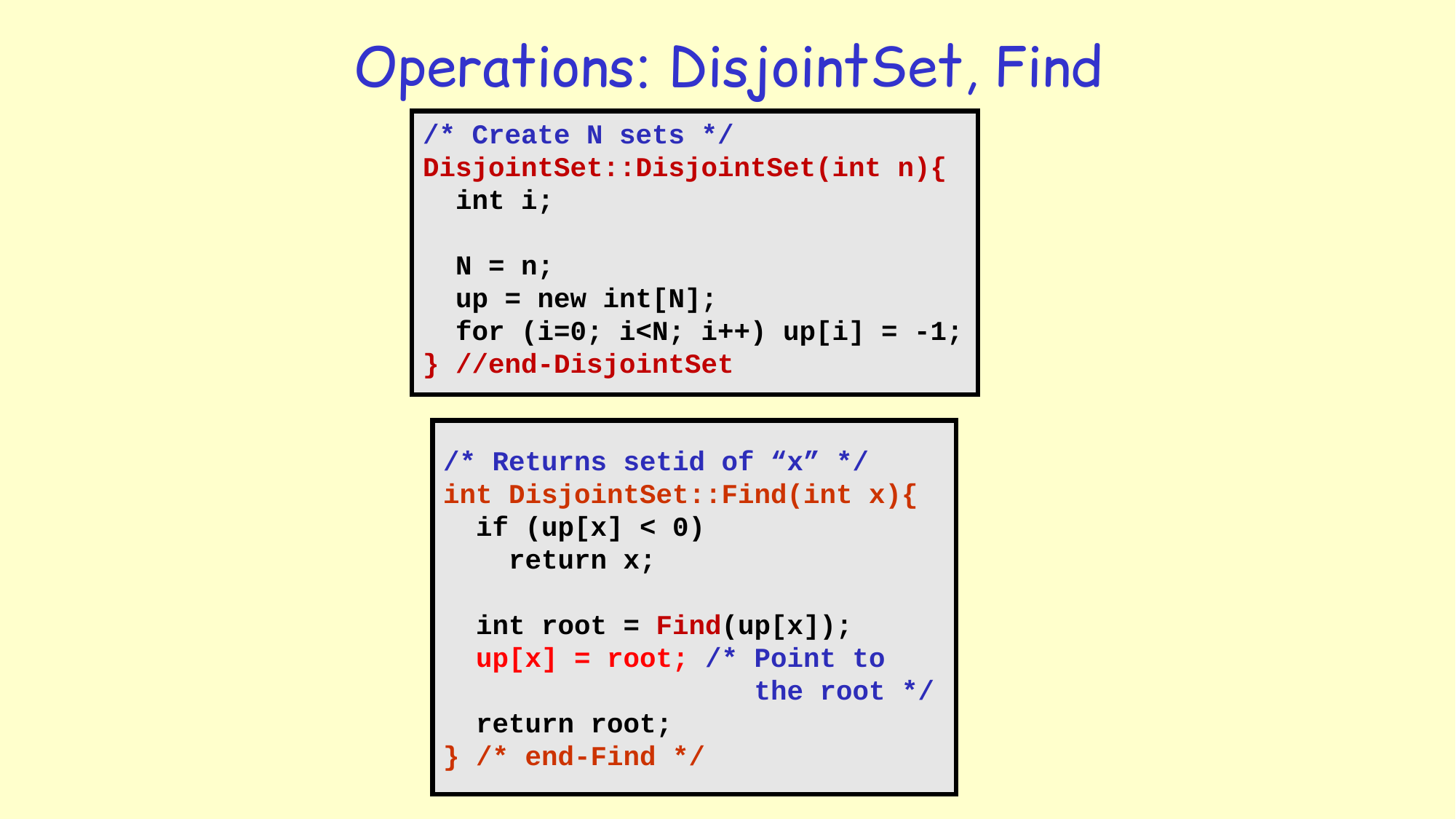

# Operations: DisjointSet, Find
/* Create N sets */
DisjointSet::DisjointSet(int n){
  int i;

  N = n;
  up = new int[N];
  for (i=0; i<N; i++) up[i] = -1;
} //end-DisjointSet
/* Returns setid of “x” */
int DisjointSet::Find(int x){
  if (up[x] < 0)
    return x;

  int root = Find(up[x]);
  up[x] = root; /* Point to
                   the root */
  return root;
} /* end-Find */